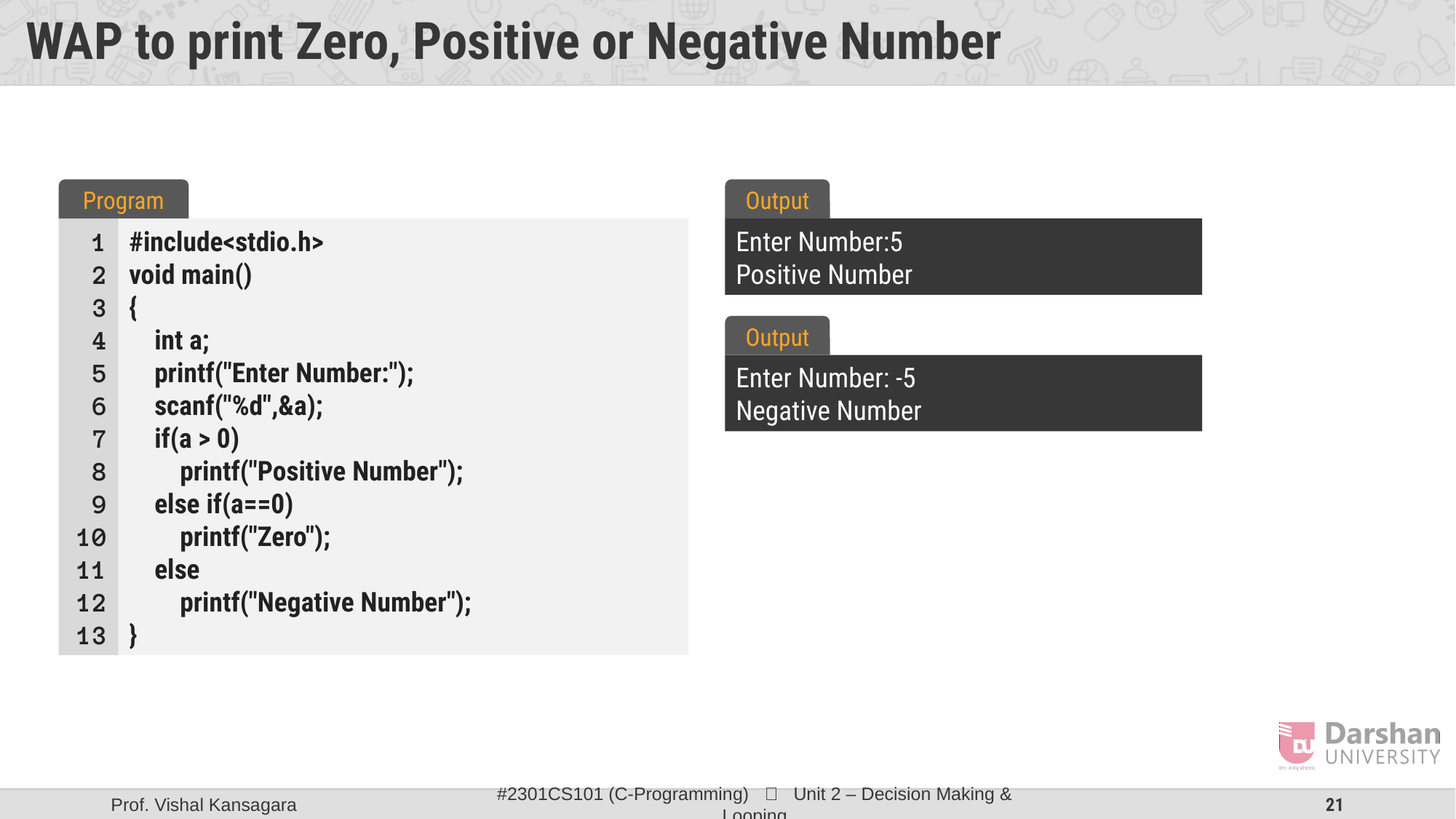

# WAP to print Zero, Positive or Negative Number
Program
Output
1
2
3
4
5
6
7
8
9
10
11
12
13
#include<stdio.h>
void main()
{
    int a;
    printf("Enter Number:");
    scanf("%d",&a);
    if(a > 0)
        printf("Positive Number");
    else if(a==0)
        printf("Zero");
    else
        printf("Negative Number");
}
Enter Number:5
Positive Number
Output
Enter Number: -5
Negative Number